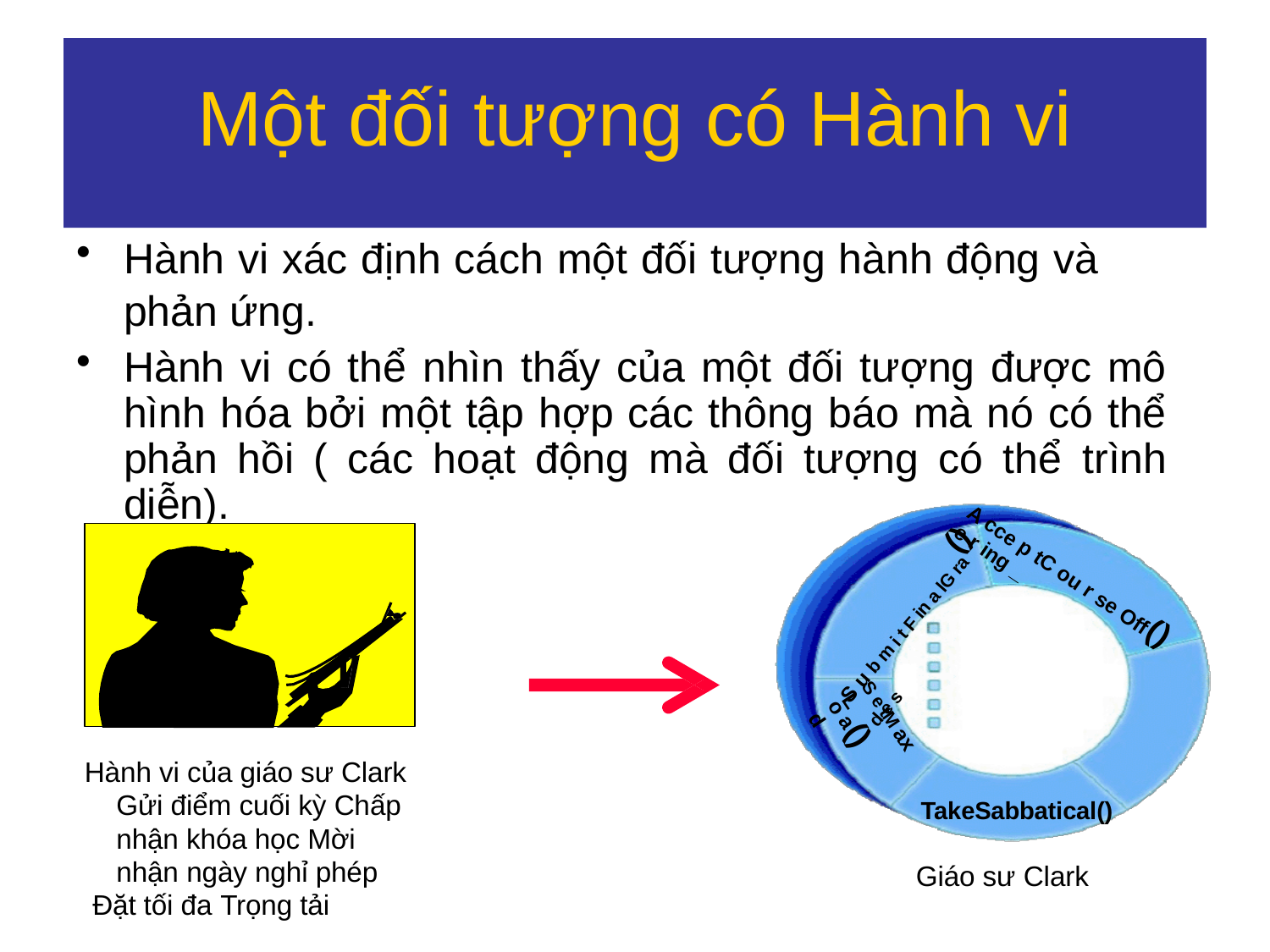

# Một đối tượng có Hành vi
Hành vi xác định cách một đối tượng hành động và phản ứng.
Hành vi có thể nhìn thấy của một đối tượng được mô hình hóa bởi một tập hợp các thông báo mà nó có thể phản hồi ( các hoạt động mà đối tượng có thể trình diễn).

()

A cce p tC ou r se Off e r ing _
S u b m i t F in a lG ra d e s
()

o a d
S e tM ax L
()
Hành vi của giáo sư Clark Gửi điểm cuối kỳ Chấp nhận khóa học Mời nhận ngày nghỉ phép
Đặt tối đa Trọng tải
TakeSabbatical()
Giáo sư Clark